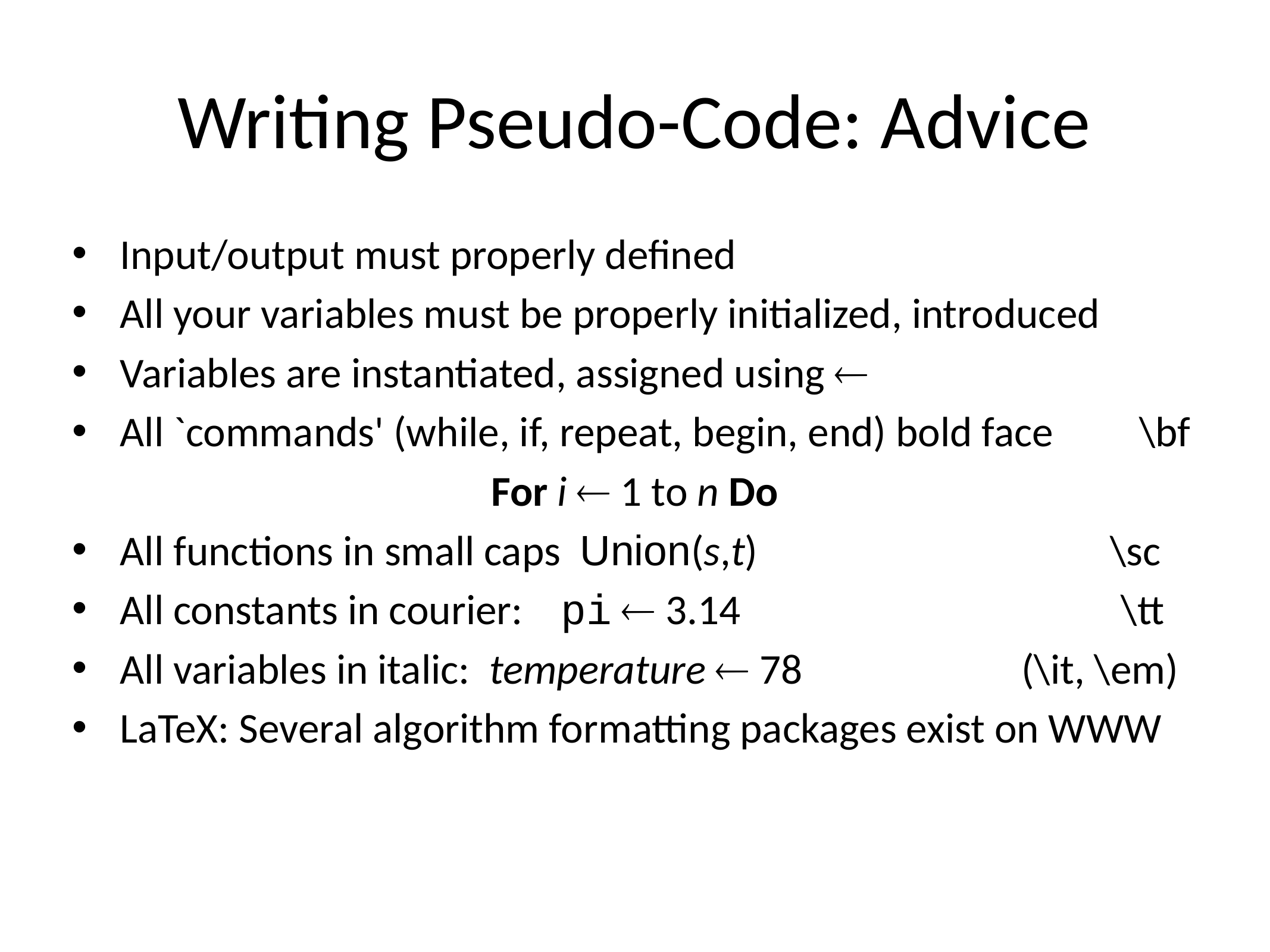

# Writing Pseudo-Code: Advice
Input/output must properly defined
All your variables must be properly initialized, introduced
Variables are instantiated, assigned using ←
All `commands' (while, if, repeat, begin, end) bold face         \bf
For i ← 1 to n Do
All functions in small caps  Union(s,t)                                     \sc
All constants in courier:    pi ← 3.14                                        \tt
All variables in italic:  temperature ← 78                       (\it, \em)
LaTeX: Several algorithm formatting packages exist on WWW